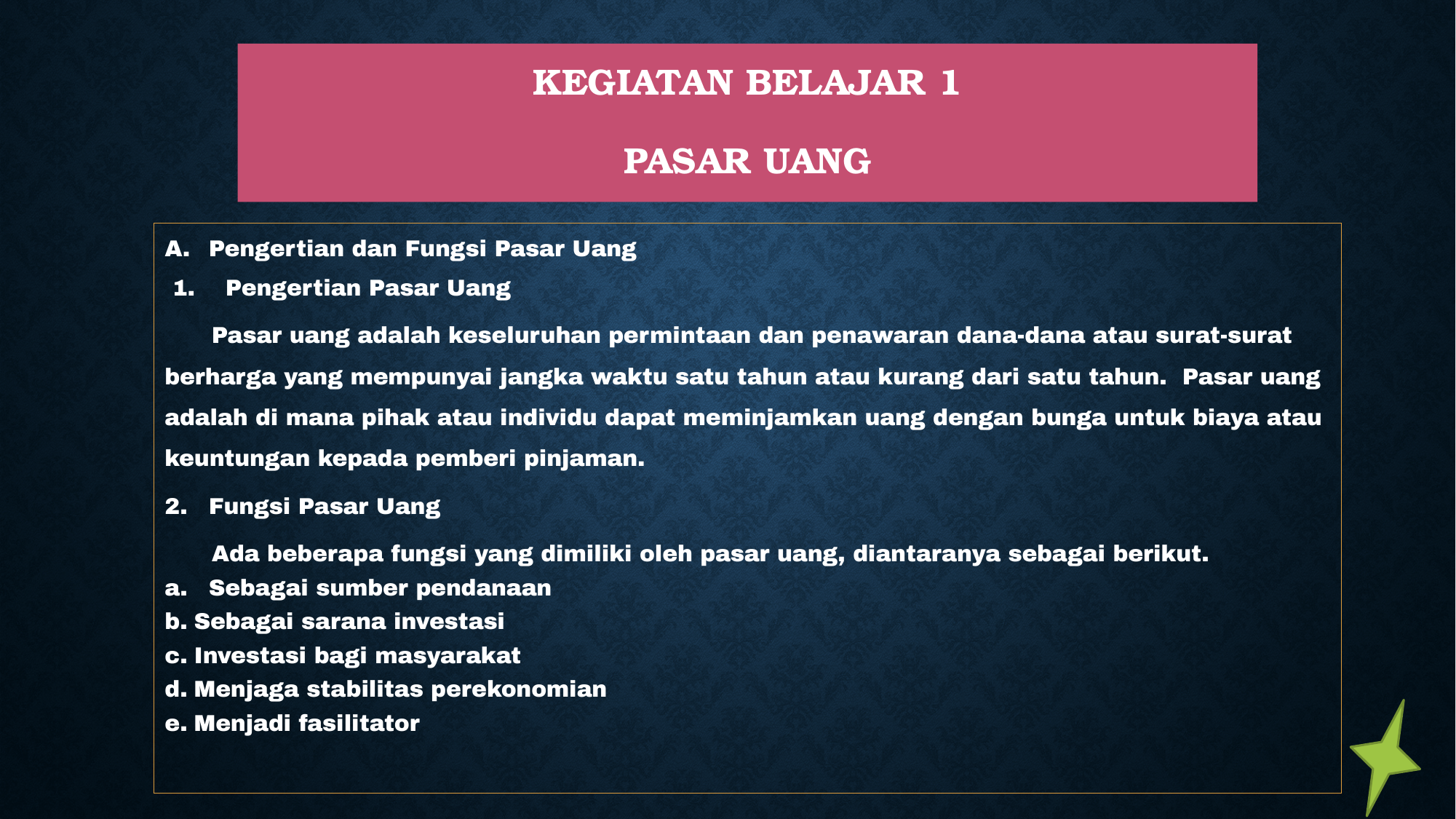

# Kegiatan Belajar 1 Pasar Uang
Pengertian dan Fungsi Pasar Uang
 1.    Pengertian Pasar Uang
 	Pasar uang adalah keseluruhan permintaan dan penawaran dana-dana atau surat-surat berharga yang mempunyai jangka waktu satu tahun atau kurang dari satu tahun.  Pasar uang adalah di mana pihak atau individu dapat meminjamkan uang dengan bunga untuk biaya atau keuntungan kepada pemberi pinjaman.
Fungsi Pasar Uang
	Ada beberapa fungsi yang dimiliki oleh pasar uang, diantaranya sebagai berikut.
Sebagai sumber pendanaan
Sebagai sarana investasi
Investasi bagi masyarakat
Menjaga stabilitas perekonomian
Menjadi fasilitator